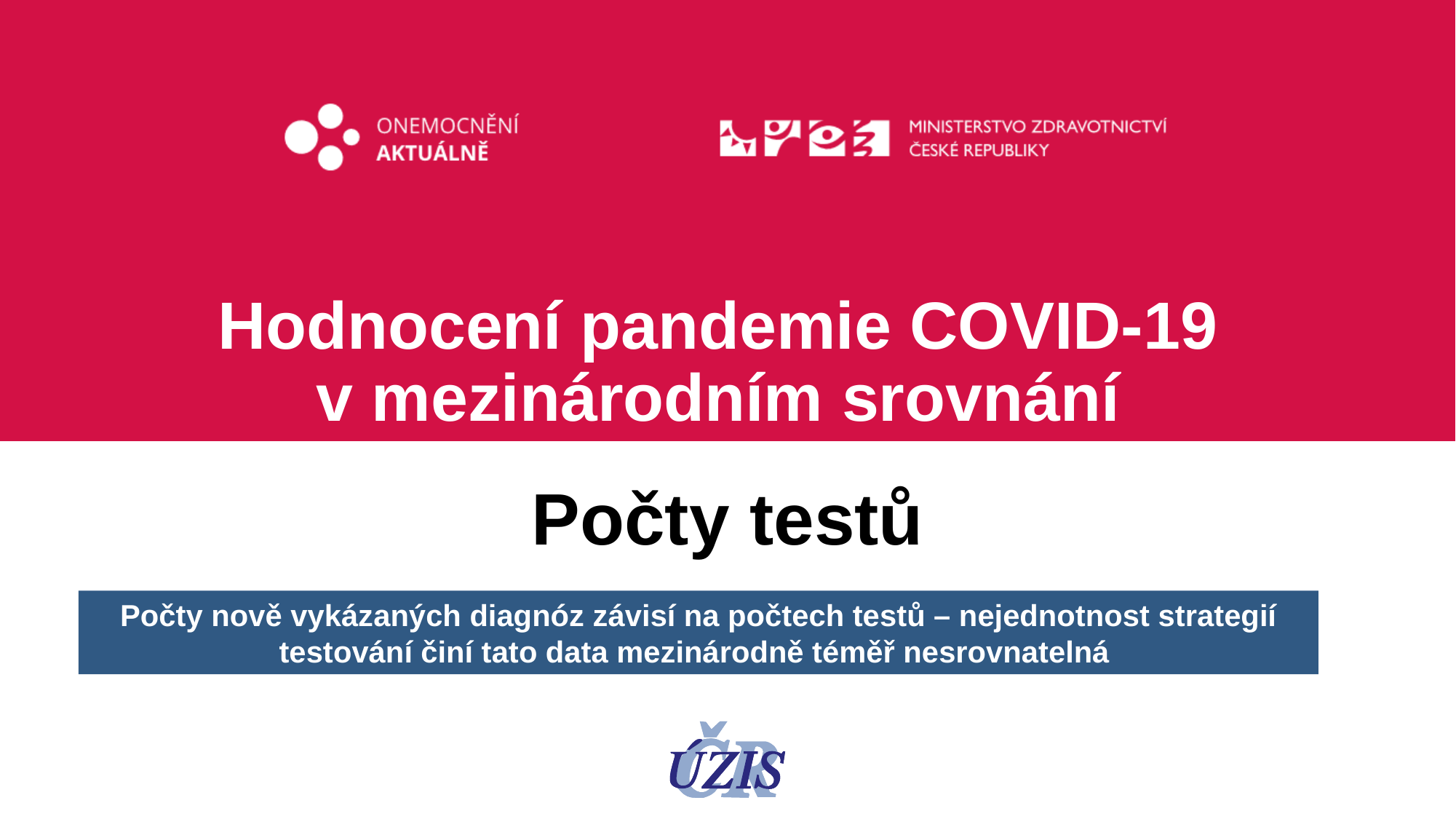

# Hodnocení pandemie COVID-19 v mezinárodním srovnání
Počty testů
Počty nově vykázaných diagnóz závisí na počtech testů – nejednotnost strategií testování činí tato data mezinárodně téměř nesrovnatelná